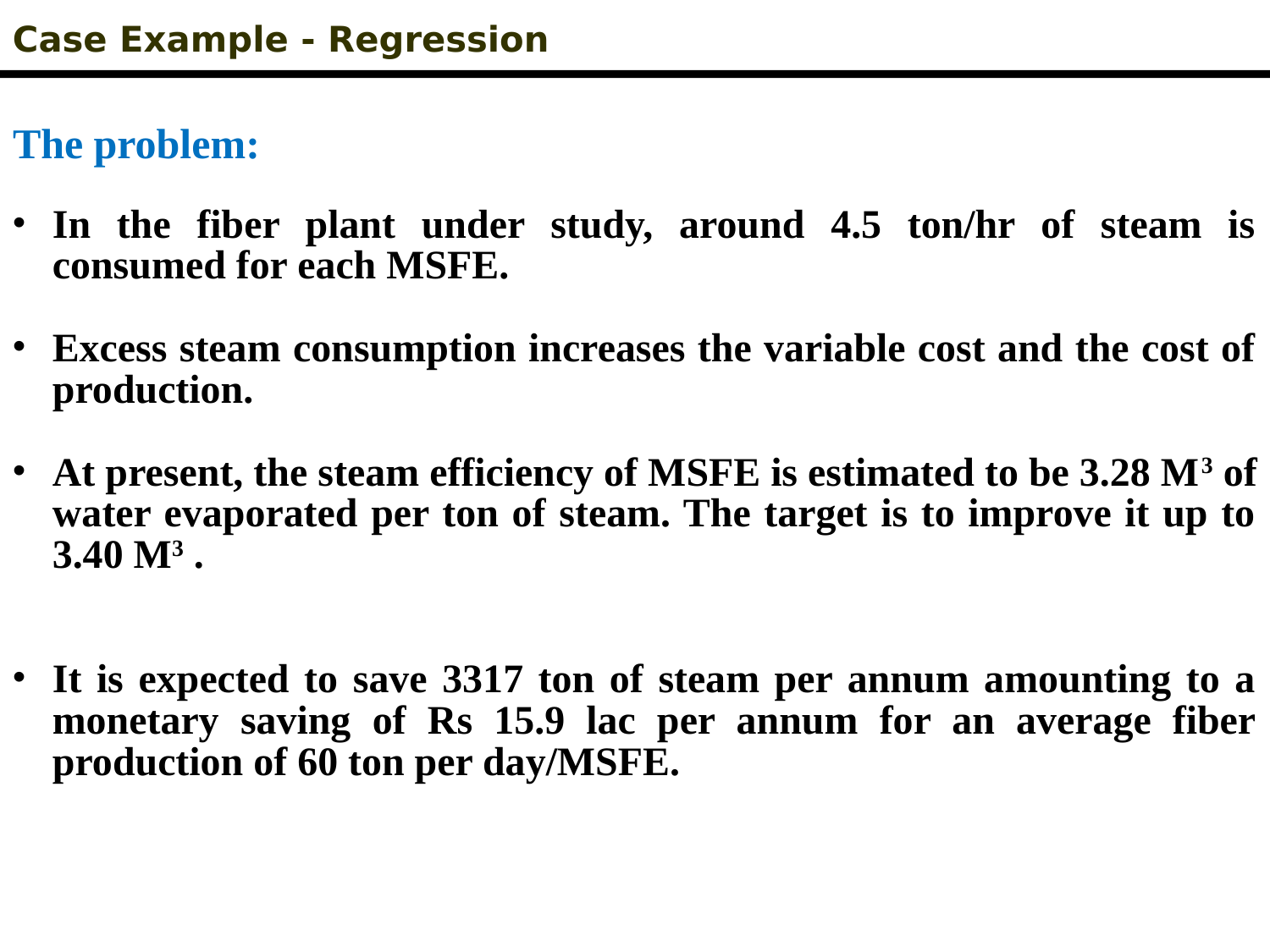

Case Example - Regression

The problem:

In the fiber plant under study, around 4.5 ton/hr of steam is consumed for each MSFE.

Excess steam consumption increases the variable cost and the cost of production.

At present, the steam efficiency of MSFE is estimated to be 3.28 M3 of water evaporated per ton of steam. The target is to improve it up to 3.40 M3 .

It is expected to save 3317 ton of steam per annum amounting to a monetary saving of Rs 15.9 lac per annum for an average fiber production of 60 ton per day/MSFE.